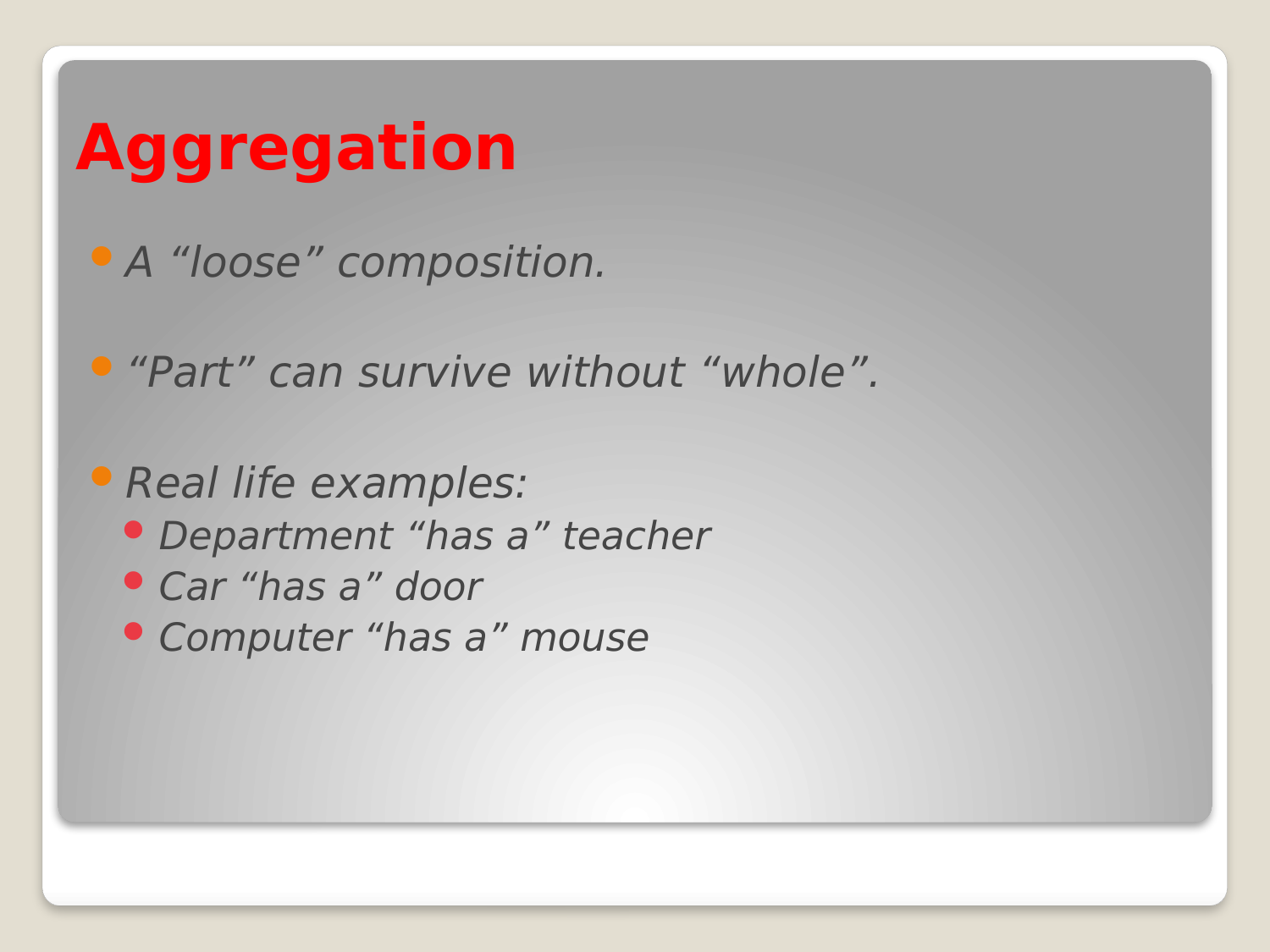

# Aggregation
A “loose” composition.

“Part” can survive without “whole”.

Real life examples:
Department “has a” teacher
Car “has a” door
Computer “has a” mouse